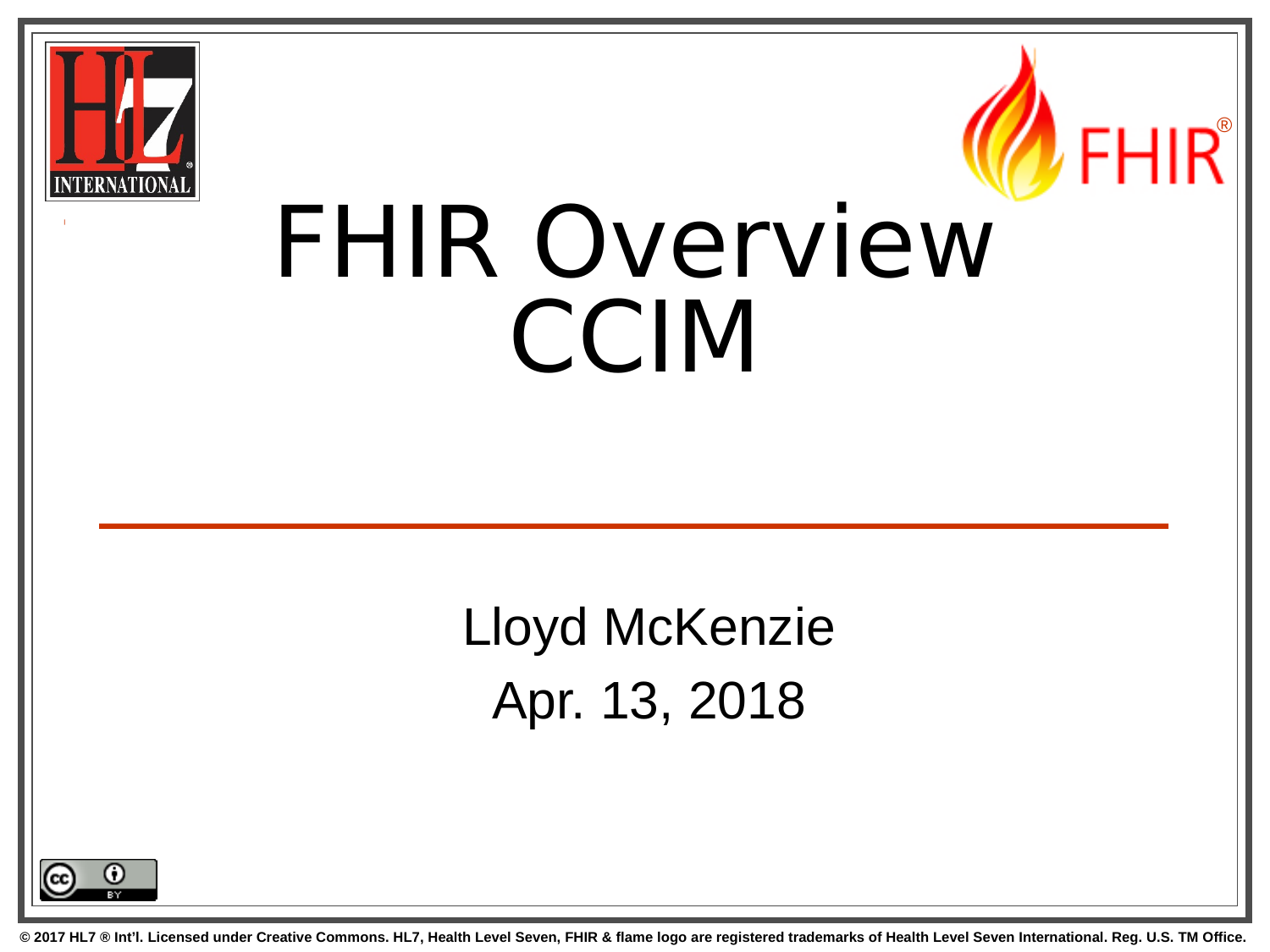

# FHIR Overview CCIM
Lloyd McKenzie
Apr. 13, 2018